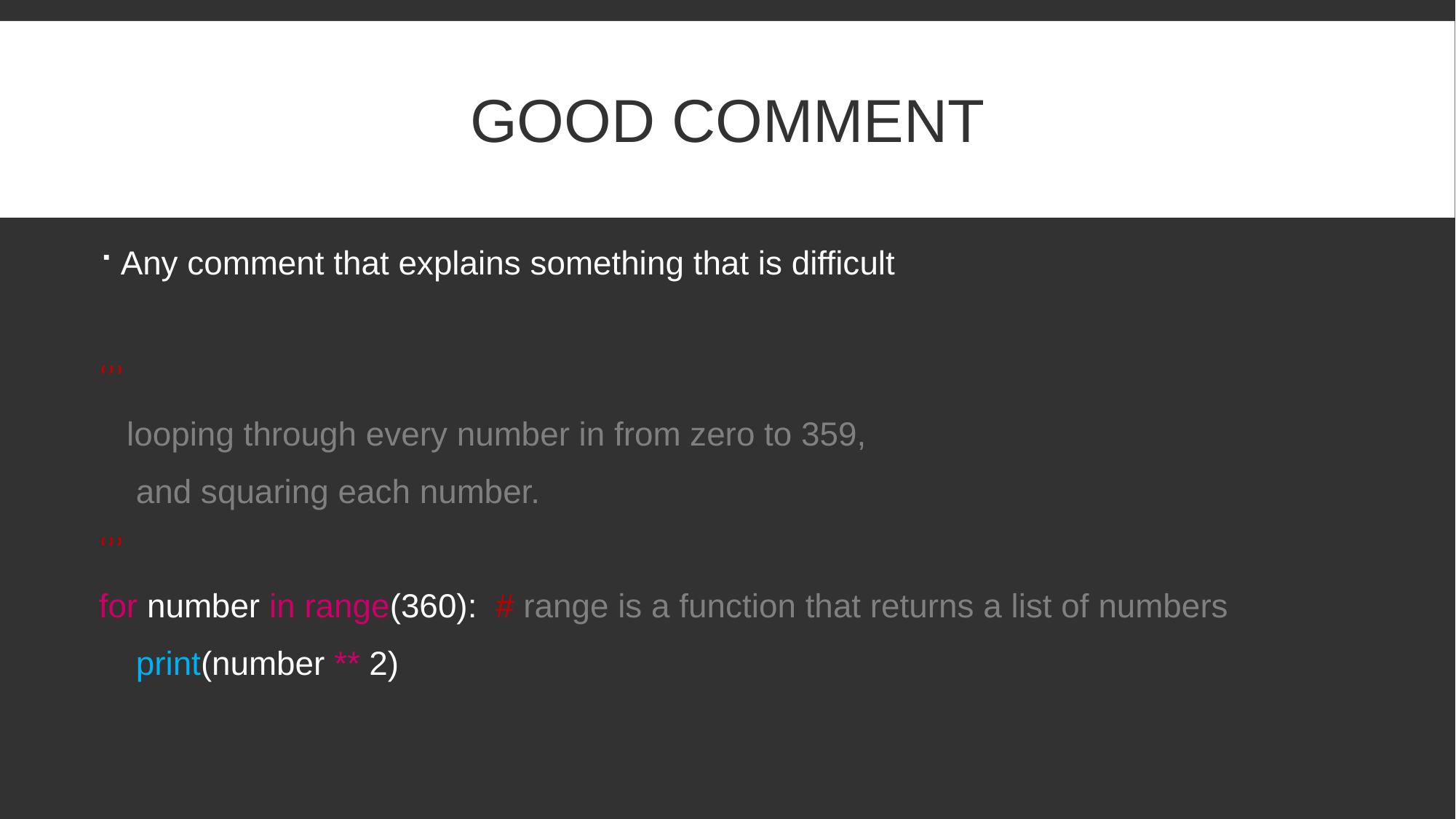

# Good comment
Any comment that explains something that is difficult

‘’’
   looping through every number in from zero to 359,
    and squaring each number.
‘’’
for number in range(360):  # range is a function that returns a list of numbers
    print(number ** 2)